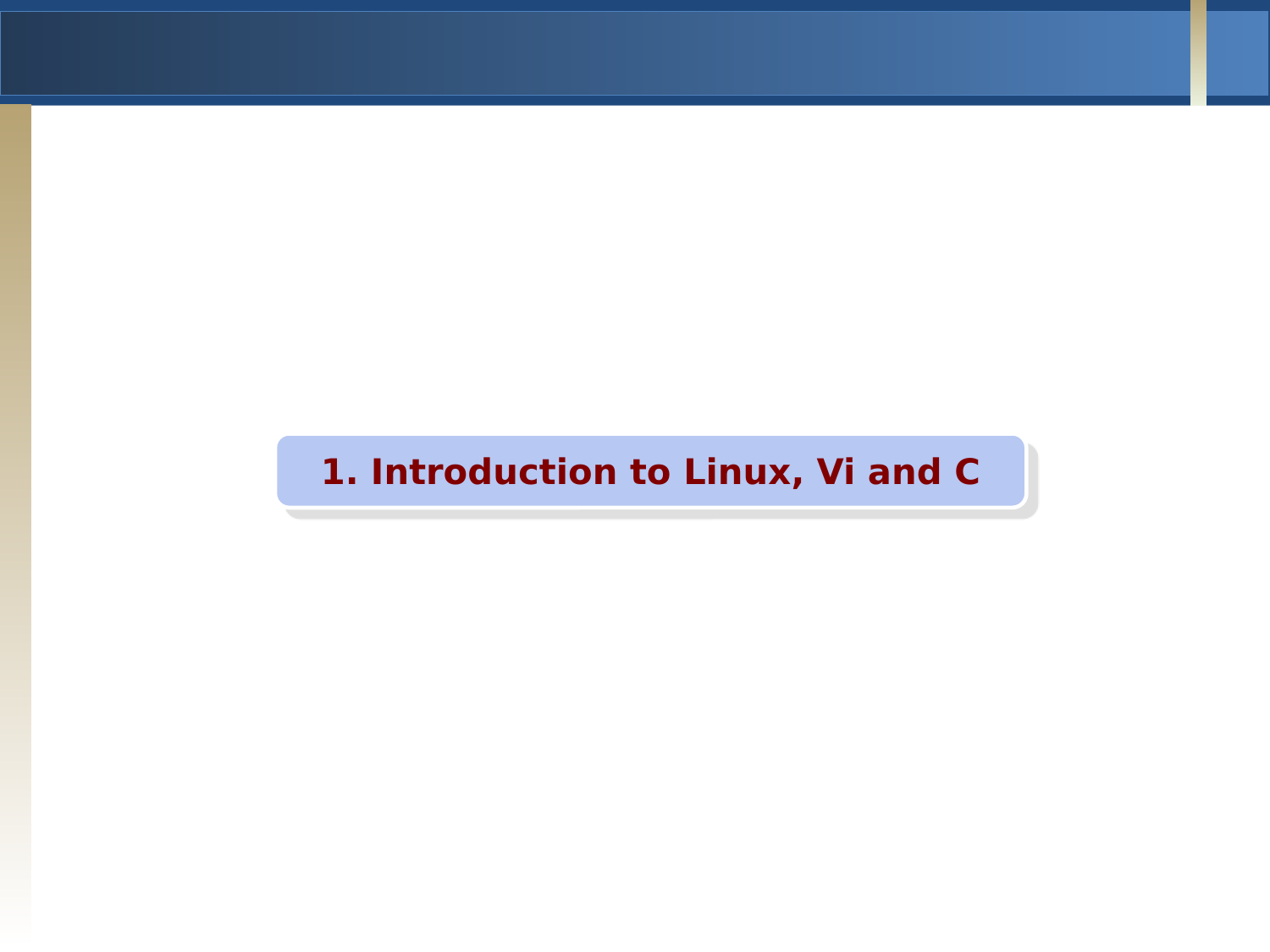

1. Introduction to Linux, Vi and C